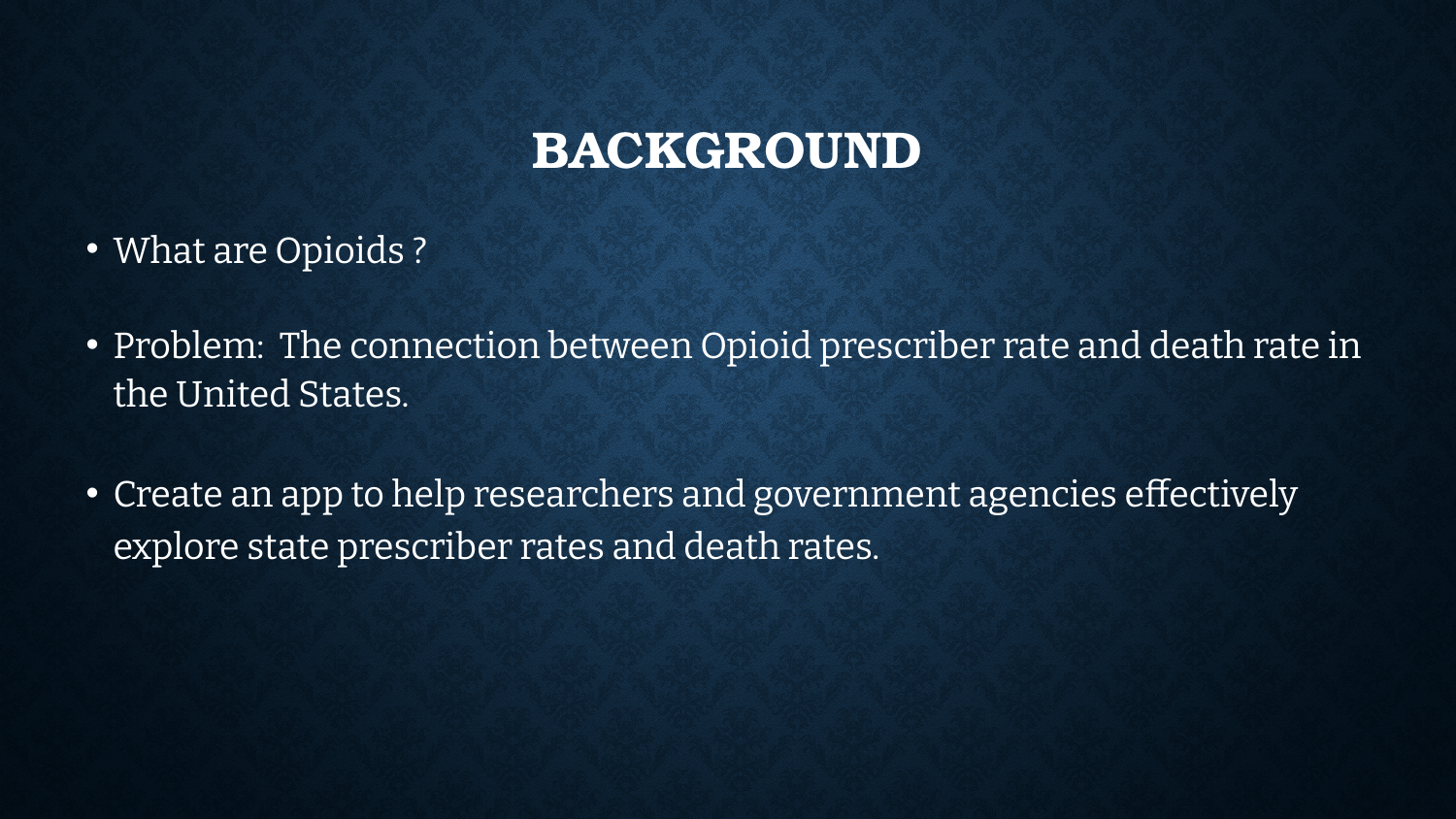

# BACKGROUND
What are Opioids ?

Problem:  The connection between Opioid prescriber rate and death rate in the United States.

Create an app to help researchers and government agencies effectively explore state prescriber rates and death rates.